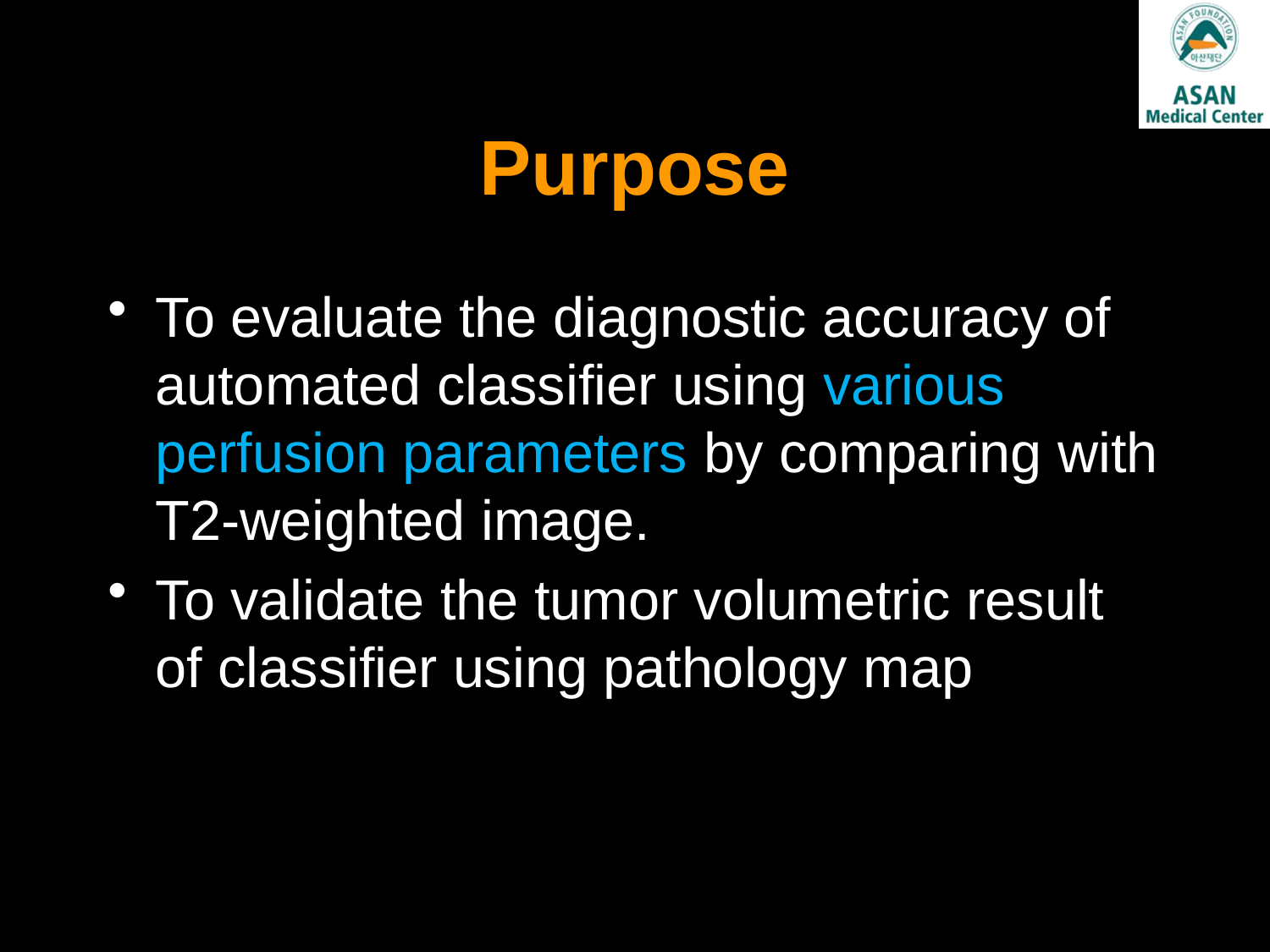

Purpose
To evaluate the diagnostic accuracy of automated classifier using various perfusion parameters by comparing with T2-weighted image.
To validate the tumor volumetric result of classifier using pathology map